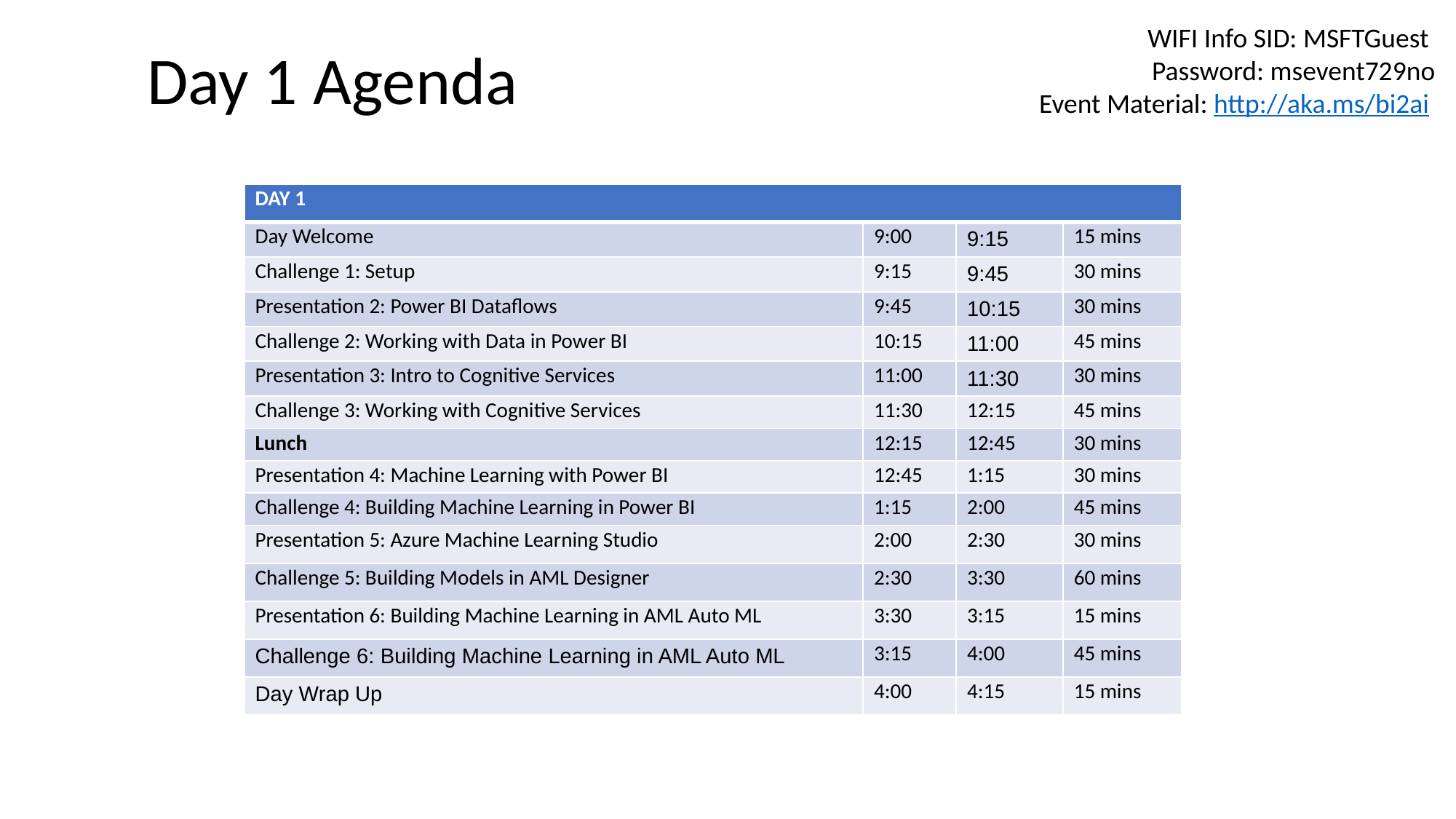

# Day 1 Agenda
| DAY 1 |  |  |  |
| --- | --- | --- | --- |
| Day Welcome | 9:00 | 9:15 | 15 mins |
| Challenge 1: Setup | 9:15 | 9:45 | 30 mins |
| Presentation 2: Power BI Dataflows | 9:45 | 10:15 | 30 mins |
| Challenge 2: Working with Data in Power BI | 10:15 | 11:00 | 45 mins |
| Presentation 3: Intro to Cognitive Services | 11:00 | 11:30 | 30 mins |
| Challenge 3: Working with Cognitive Services | 11:30 | 12:15 | 45 mins |
| Lunch | 12:15 | 12:45 | 30 mins |
| Presentation 4: Machine Learning with Power BI | 12:45 | 1:15 | 30 mins |
| Challenge 4: Building Machine Learning in Power BI | 1:15 | 2:00 | 45 mins |
| Presentation 5: Azure Machine Learning Studio | 2:00 | 2:30 | 30 mins |
| Challenge 5: Building Models in AML Designer | 2:30 | 3:30 | 60 mins |
| Presentation 6: Building Machine Learning in AML Auto ML | 3:30 | 3:15 | 15 mins |
| Challenge 6: Building Machine Learning in AML Auto ML | 3:15 | 4:00 | 45 mins |
| Day Wrap Up | 4:00 | 4:15 | 15 mins |